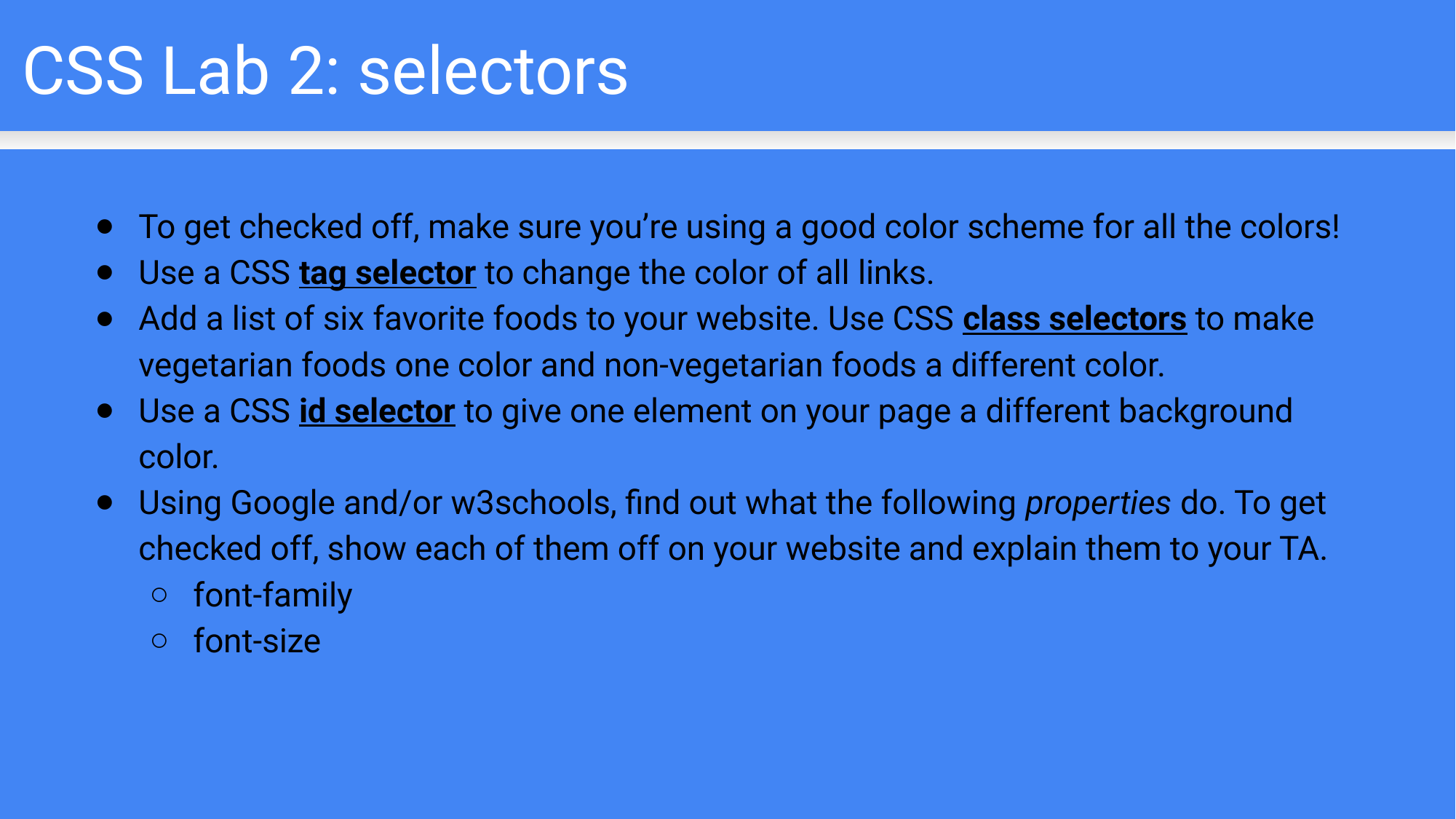

CSS Lab 2: selectors
To get checked off, make sure you’re using a good color scheme for all the colors!
Use a CSS tag selector to change the color of all links.
Add a list of six favorite foods to your website. Use CSS class selectors to make vegetarian foods one color and non-vegetarian foods a different color.
Use a CSS id selector to give one element on your page a different background color.
Using Google and/or w3schools, find out what the following properties do. To get checked off, show each of them off on your website and explain them to your TA.
font-family
font-size